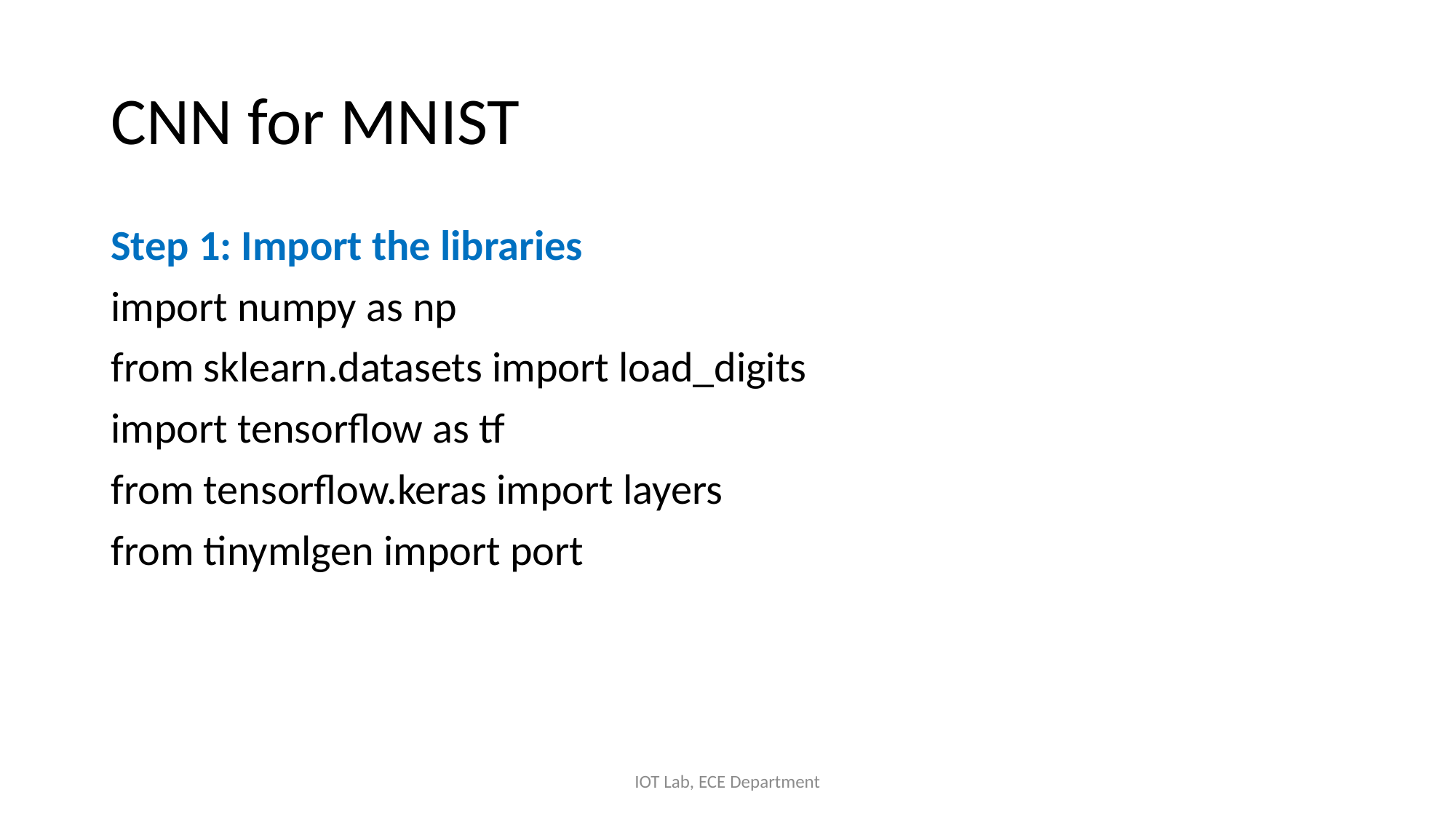

# CNN for MNIST
Step 1: Import the libraries
import numpy as np
from sklearn.datasets import load_digits
import tensorflow as tf
from tensorflow.keras import layers
from tinymlgen import port
IOT Lab, ECE Department